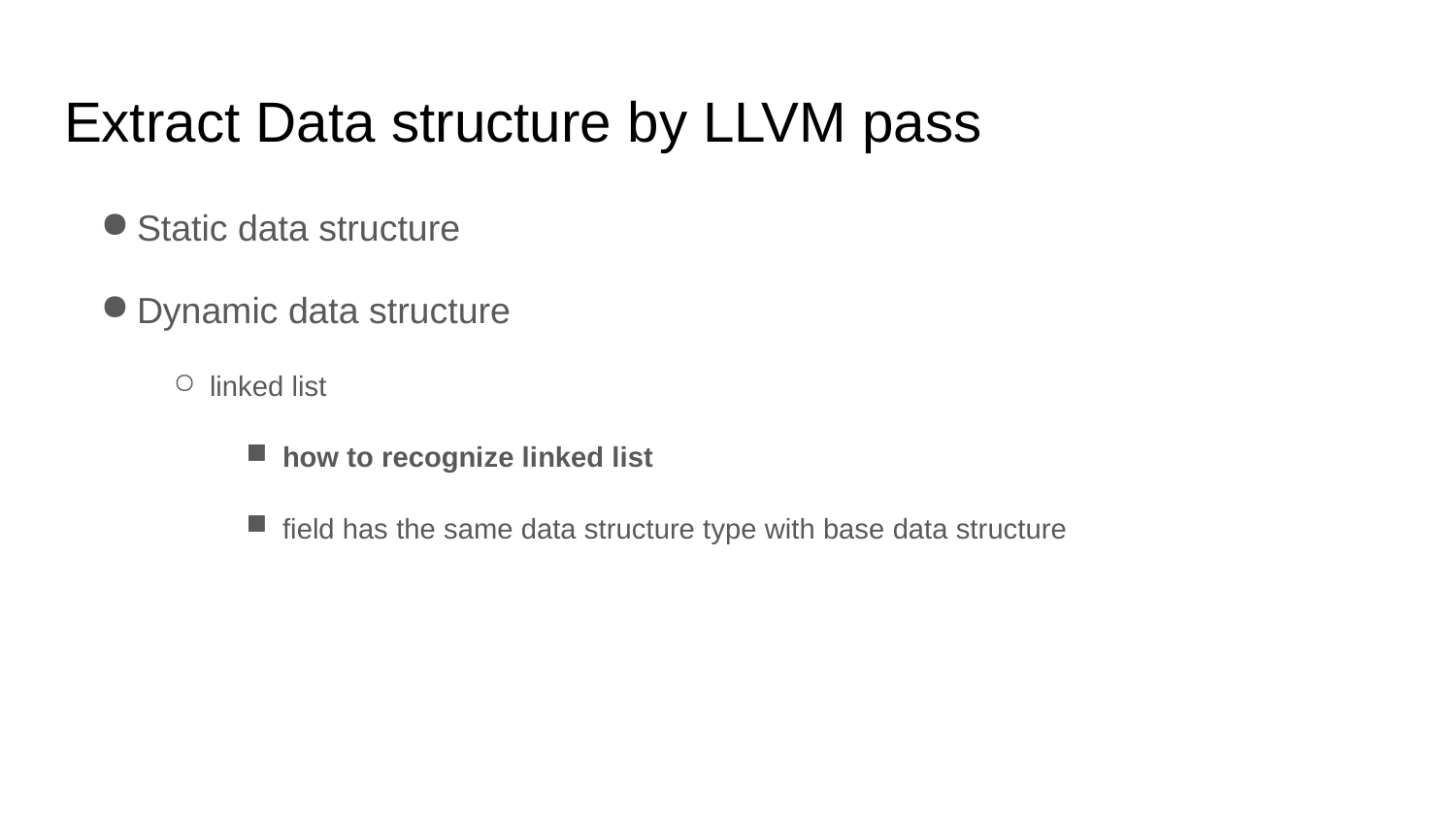

# Extract Data structure by LLVM pass
Static data structure
Dynamic data structure
linked list
how to recognize linked list
field has the same data structure type with base data structure